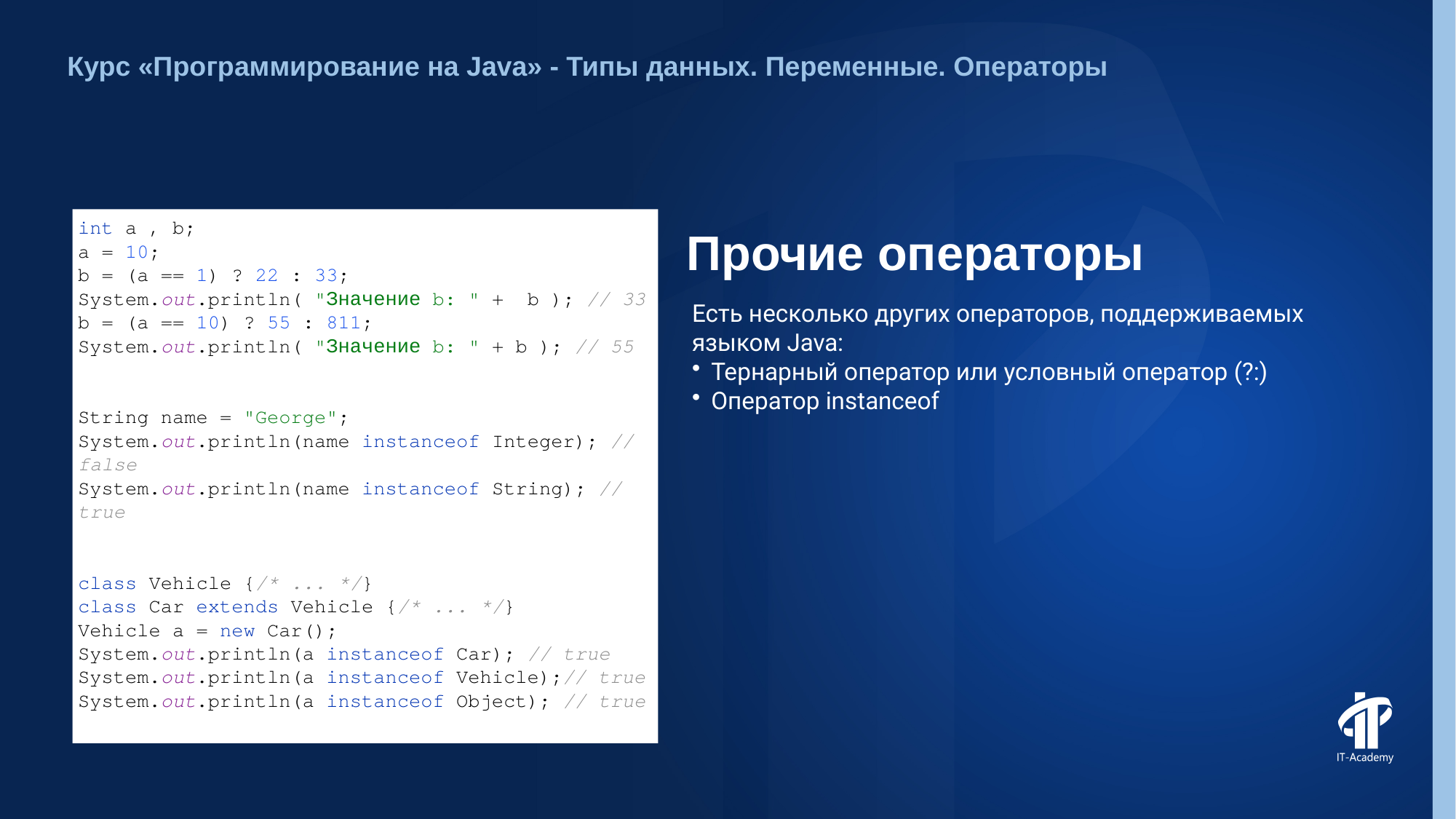

Курс «Программирование на Java» - Типы данных. Переменные. Операторы
int a , b;
a = 10;
b = (a == 1) ? 22 : 33;
System.out.println( "Значение b: " +  b ); // 33
b = (a == 10) ? 55 : 811;
System.out.println( "Значение b: " + b ); // 55

String name = "George";
System.out.println(name instanceof Integer); // false
System.out.println(name instanceof String); // true

class Vehicle {/* ... */}
class Car extends Vehicle {/* ... */}
Vehicle a = new Car();
System.out.println(a instanceof Car); // true
System.out.println(a instanceof Vehicle);// true
System.out.println(a instanceof Object); // true

# Прочие операторы
Есть несколько других операторов, поддерживаемых языком Java:
Тернарный оператор или условный оператор (?:)
Оператор instanceof